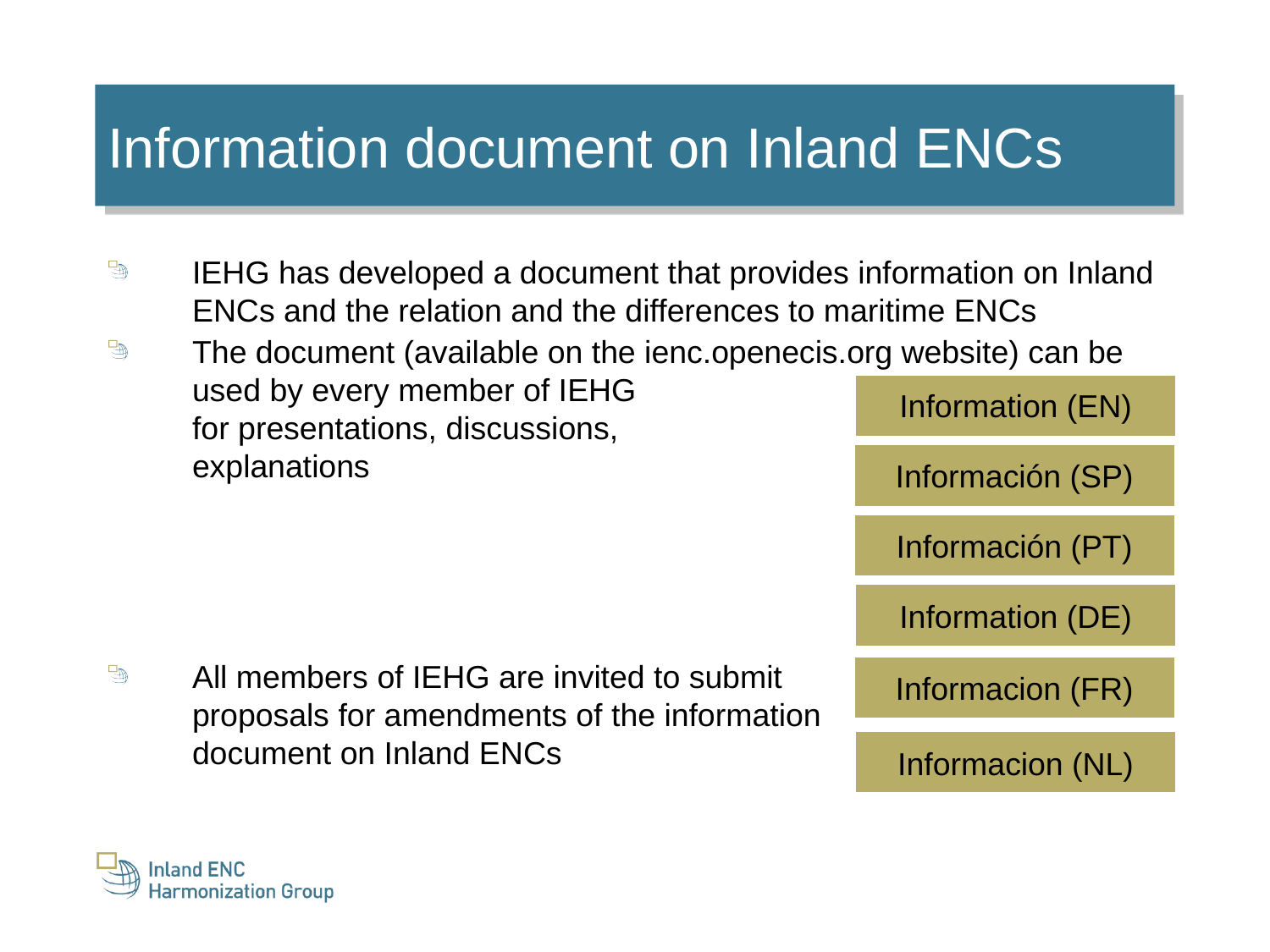

Information document on Inland ENCs
IEHG has developed a document that provides information on Inland ENCs and the relation and the differences to maritime ENCs
The document (available on the ienc.openecis.org website) can be used by every member of IEHG
for presentations, discussions,
explanations
All members of IEHG are invited to submit
proposals for amendments of the information
document on Inland ENCs
Information (EN)
Información (SP)
Información (PT)
Information (DE)
Informacion (FR)
Informacion (NL)